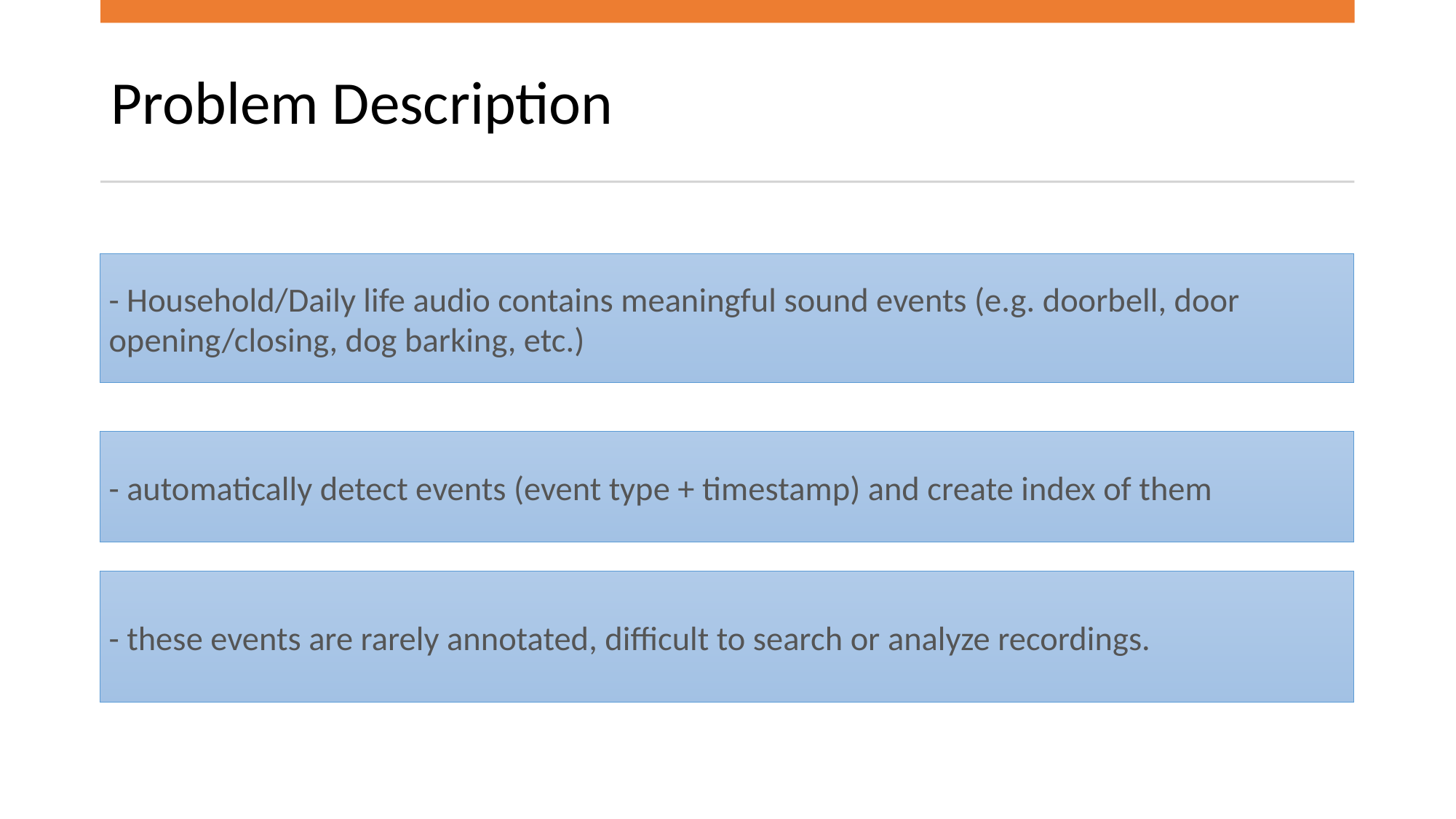

Problem Description

- Household/Daily life audio contains meaningful sound events (e.g. doorbell, door opening/closing, dog barking, etc.)
- automatically detect events (event type + timestamp) and create index of them
- these events are rarely annotated, difficult to search or analyze recordings.